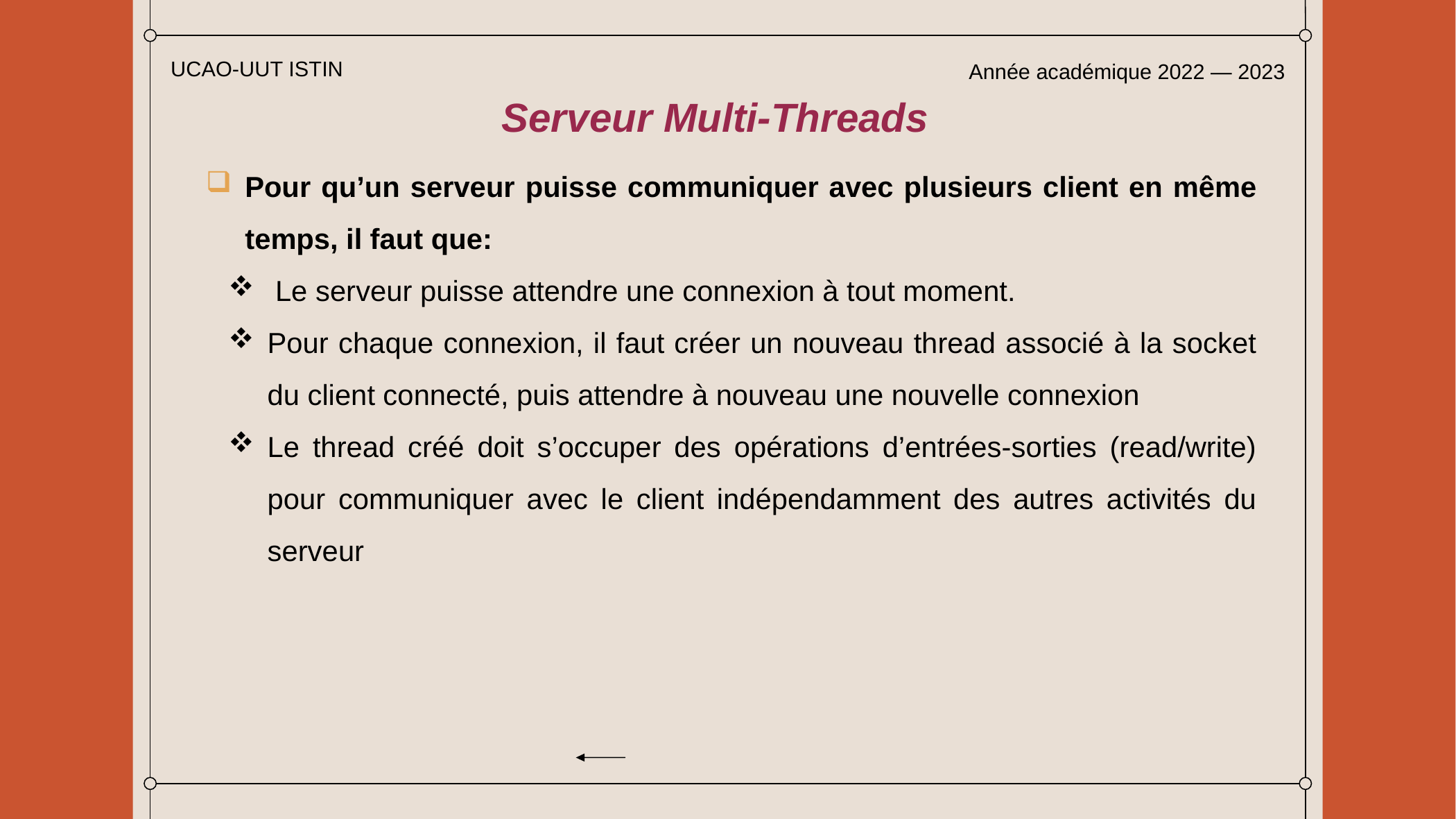

UCAO-UUT ISTIN
Année académique 2022 — 2023
Serveur Multi-Threads
Pour qu’un serveur puisse communiquer avec plusieurs client en même temps, il faut que:
 Le serveur puisse attendre une connexion à tout moment.
Pour chaque connexion, il faut créer un nouveau thread associé à la socket du client connecté, puis attendre à nouveau une nouvelle connexion
Le thread créé doit s’occuper des opérations d’entrées-sorties (read/write) pour communiquer avec le client indépendamment des autres activités du serveur